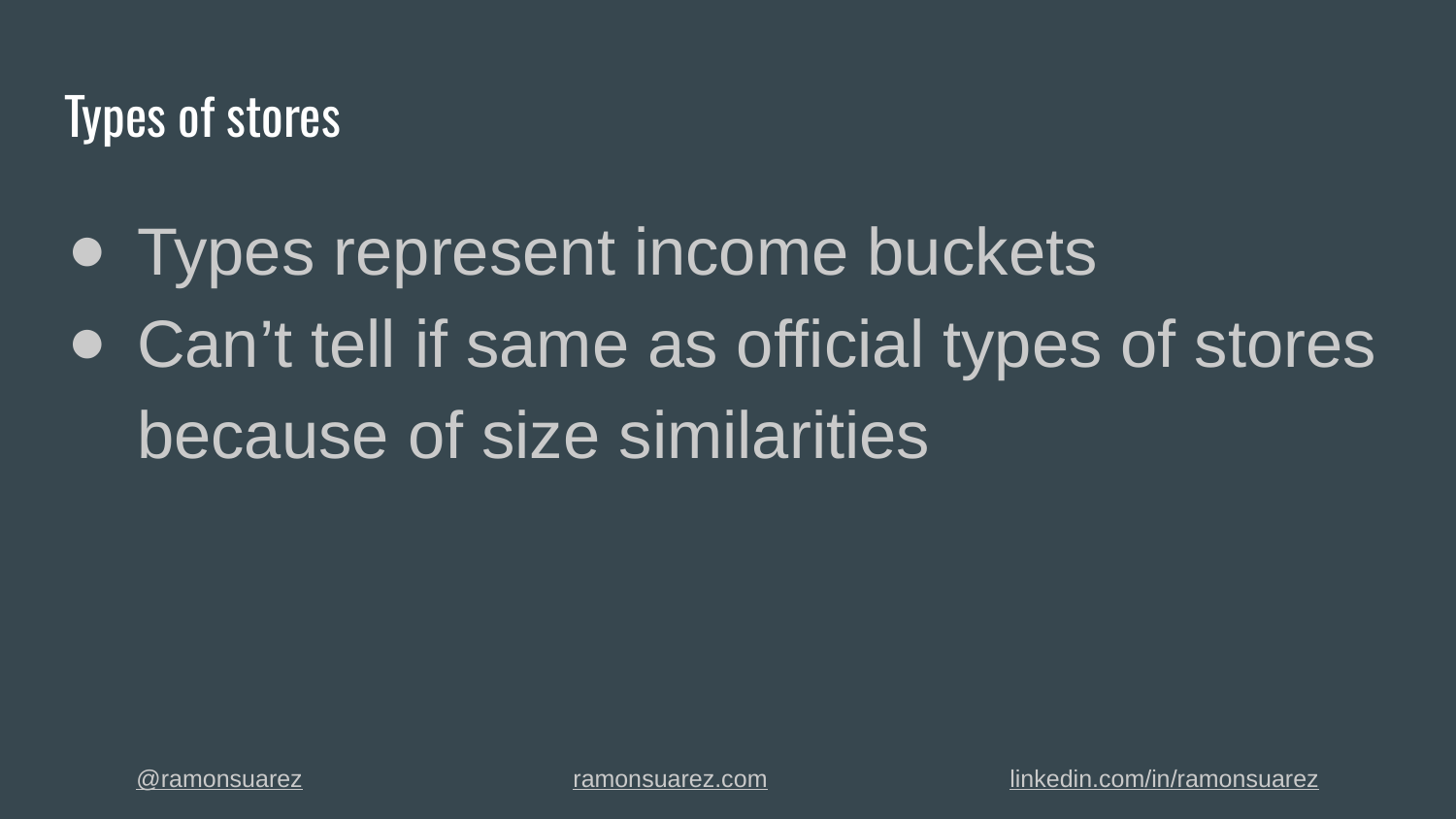

# Types of stores
Types represent income buckets
Can’t tell if same as official types of stores because of size similarities